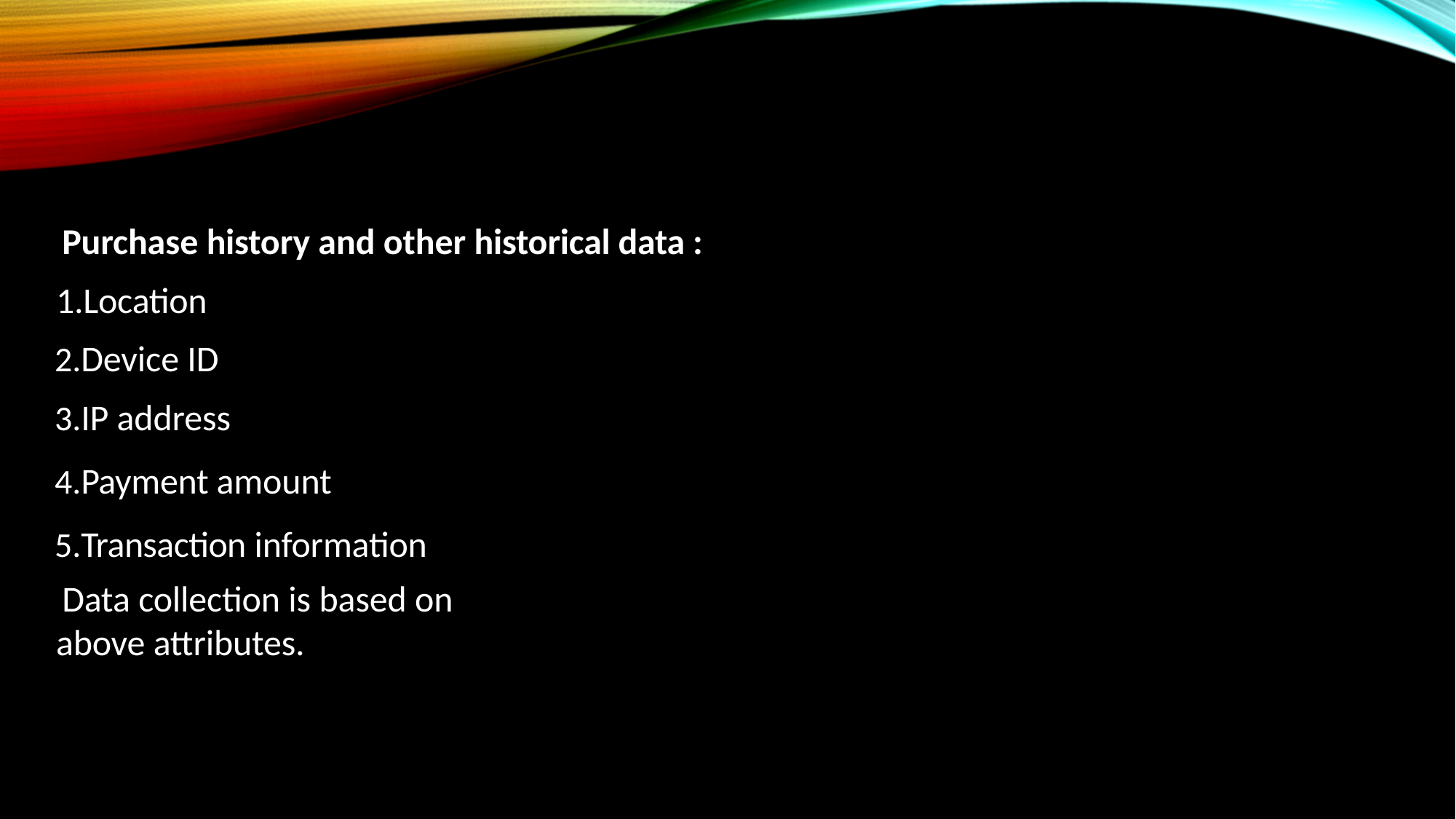

Purchase history and other historical data : 1.Location
Device ID
IP address
Payment amount
Transaction information
Data collection is based on above attributes.